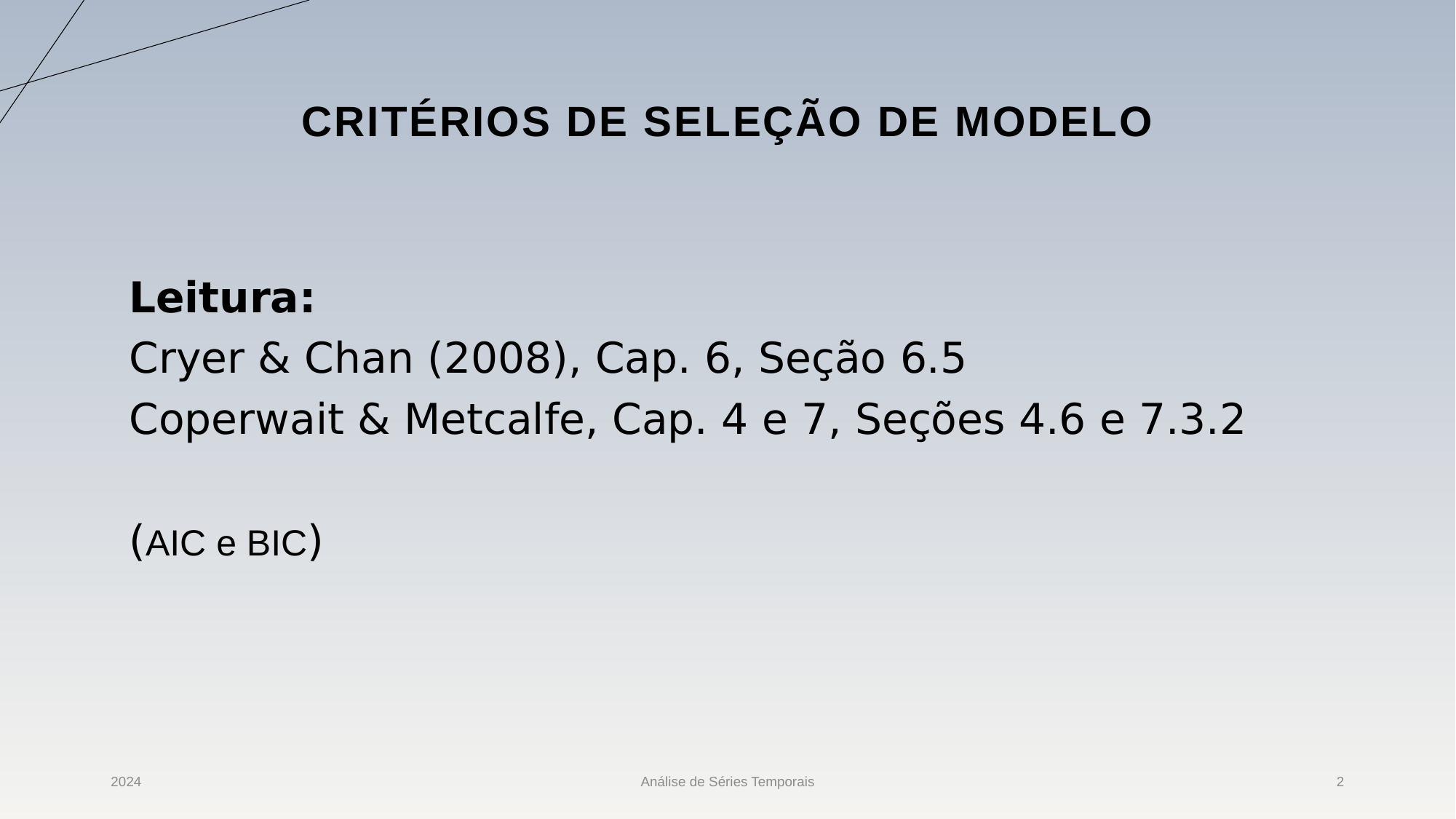

# Critérios de seleção de modelo

Leitura:
Cryer & Chan (2008), Cap. 6, Seção 6.5
Coperwait & Metcalfe, Cap. 4 e 7, Seções 4.6 e 7.3.2

(AIC e BIC)

2024
Análise de Séries Temporais
2